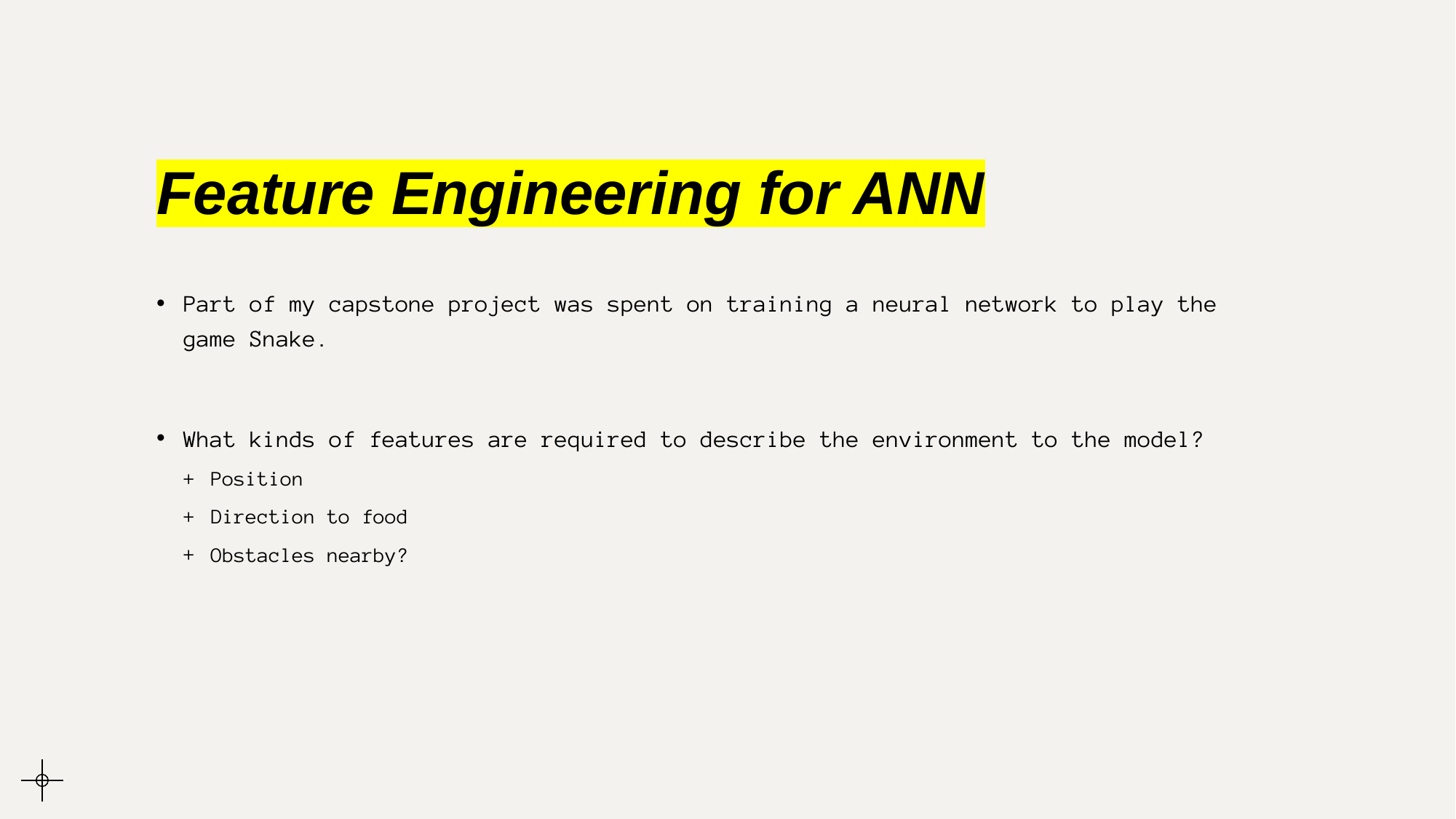

# Feature Engineering for ANN
Part of my capstone project was spent on training a neural network to play the game Snake.

What kinds of features are required to describe the environment to the model?
Position
Direction to food
Obstacles nearby?